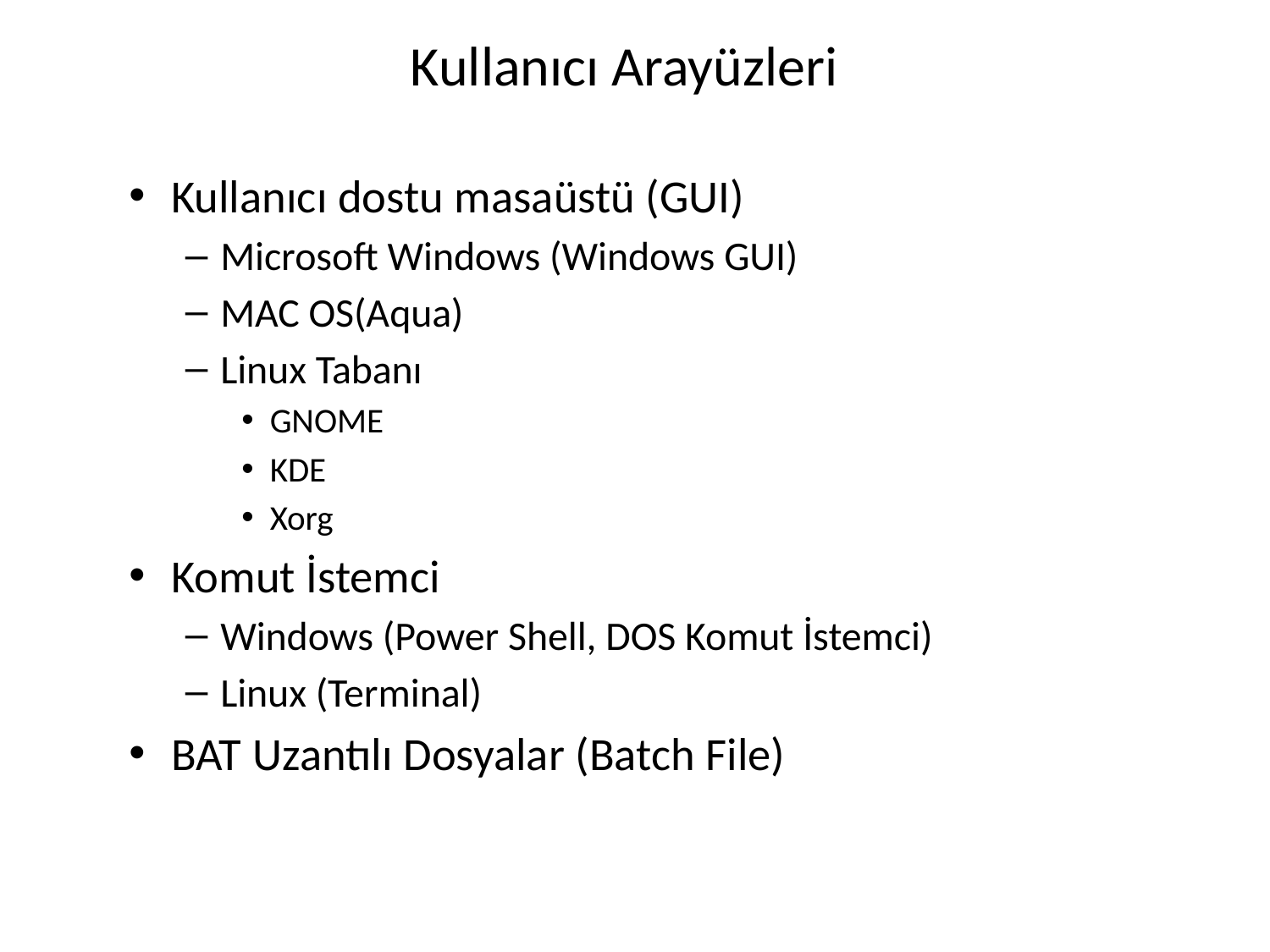

# Kullanıcı Arayüzleri
Kullanıcı dostu masaüstü (GUI)
Microsoft Windows (Windows GUI)
MAC OS(Aqua)
Linux Tabanı
GNOME
KDE
Xorg
Komut İstemci
Windows (Power Shell, DOS Komut İstemci)
Linux (Terminal)
BAT Uzantılı Dosyalar (Batch File)